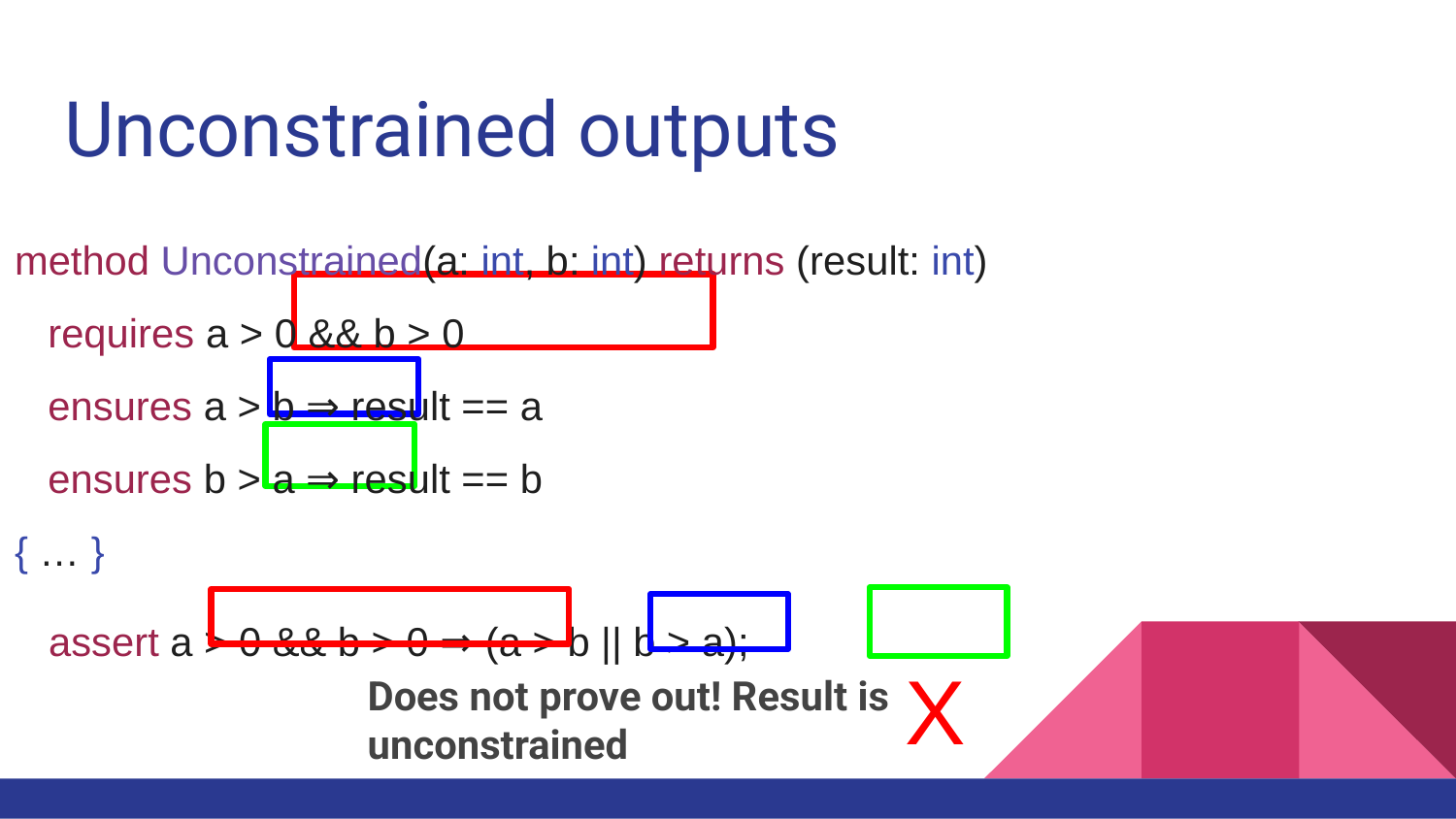

# Unconstrained outputs
method Unconstrained(a: int, b: int) returns (result: int)
   requires a > 0 && b > 0
   ensures a > b ⇒ result == a
   ensures b > a ⇒ result == b
{ … }

assert a > 0 && b > 0 ⇒ (a > b || b > a);

X
Does not prove out! Result is unconstrained